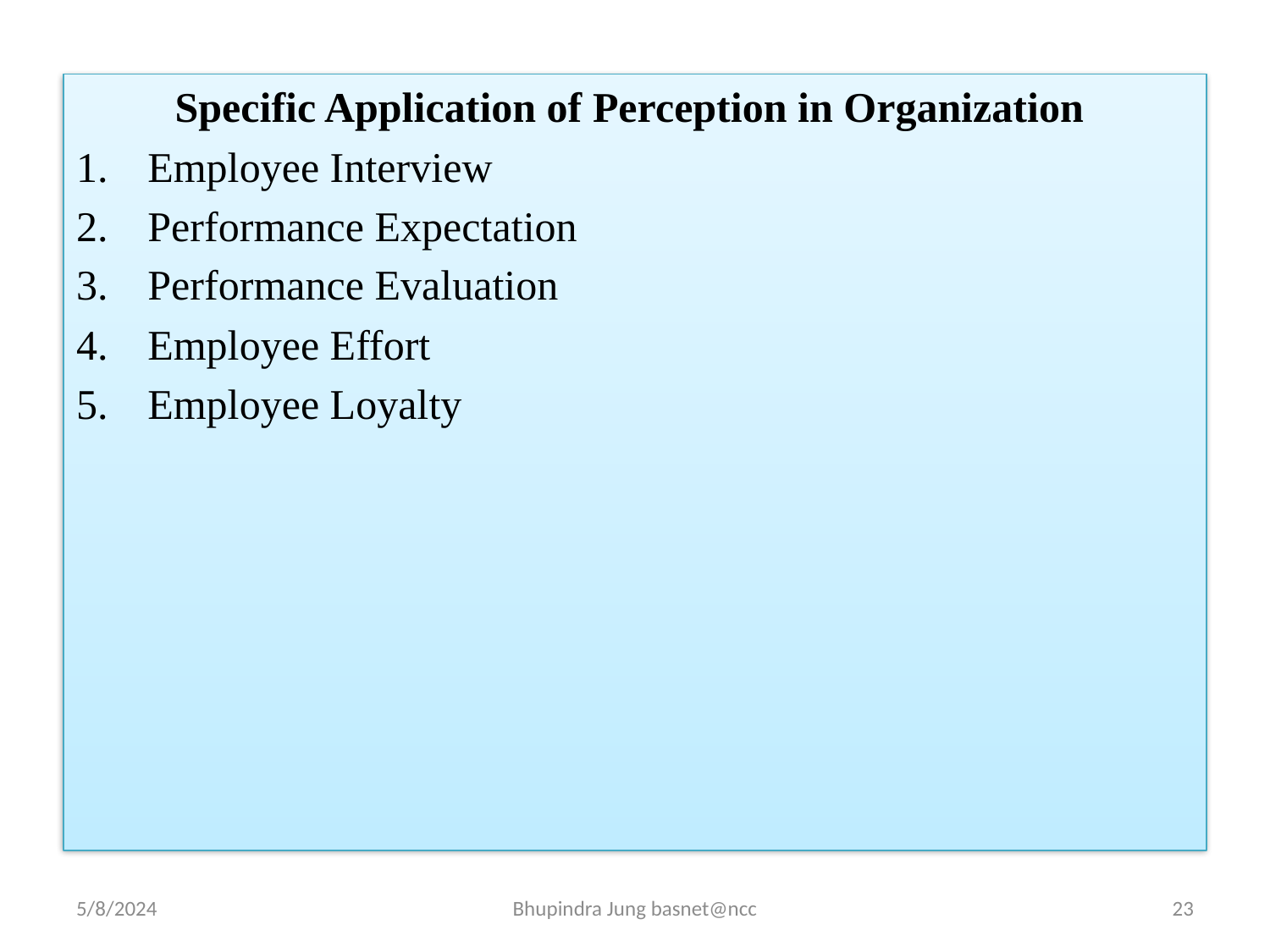

Specific Application of Perception in Organization
Employee Interview
Performance Expectation
Performance Evaluation
Employee Effort
Employee Loyalty
5/8/2024
Bhupindra Jung basnet@ncc
23